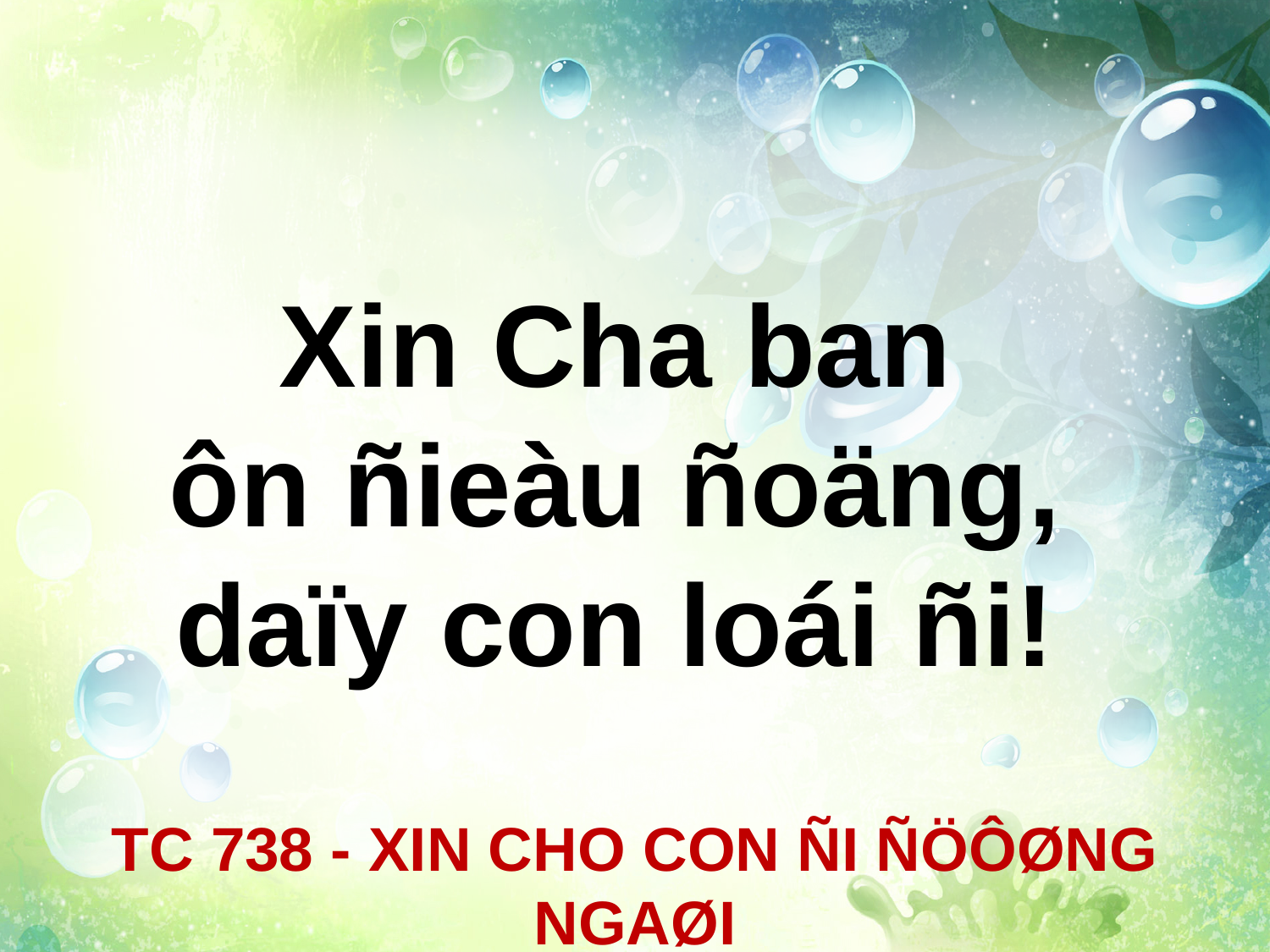

Xin Cha ban
ôn ñieàu ñoäng,
daïy con loái ñi!
TC 738 - XIN CHO CON ÑI ÑÖÔØNG NGAØI